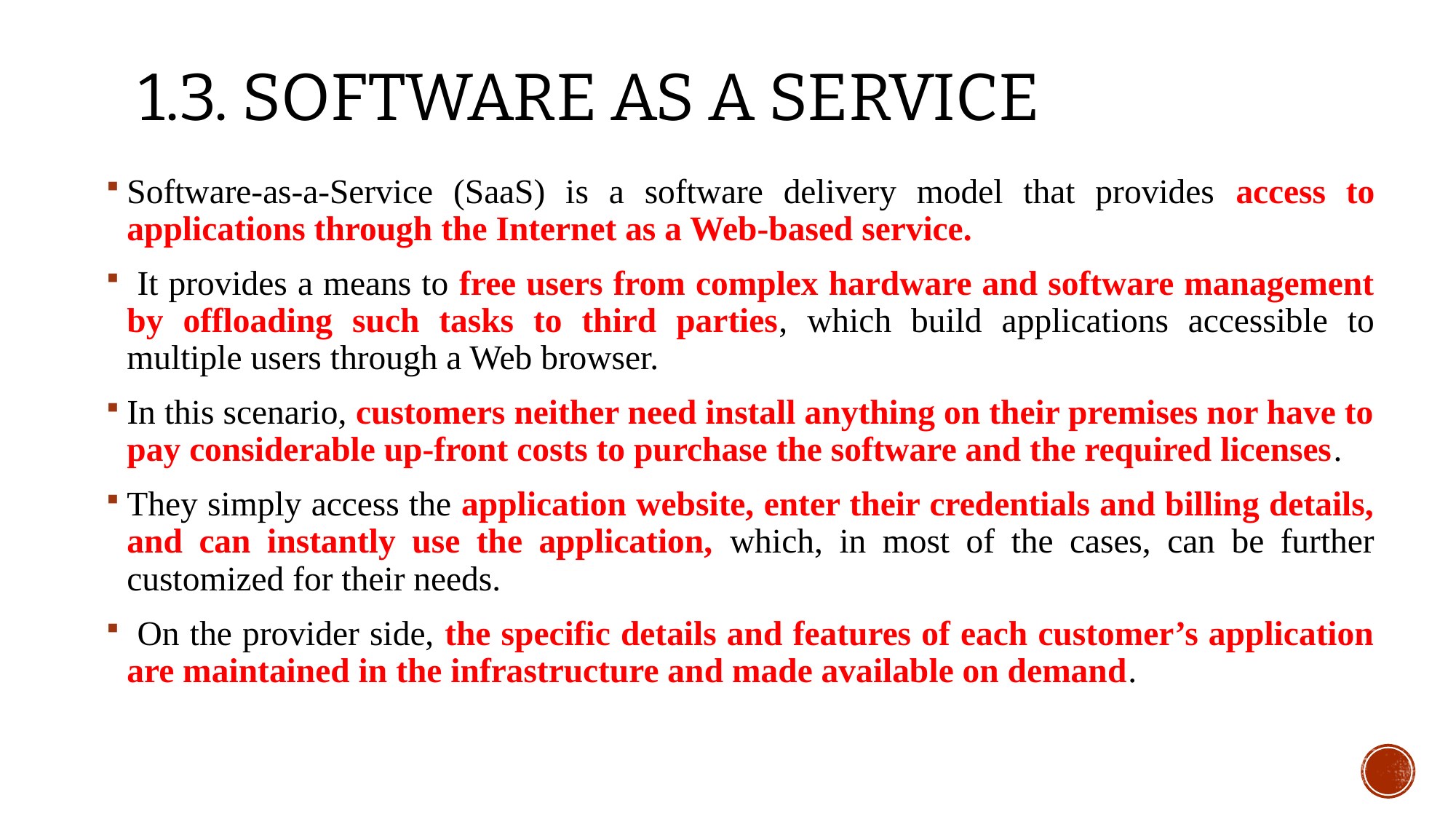

# 1.3. software as a service
Software-as-a-Service (SaaS) is a software delivery model that provides access to applications through the Internet as a Web-based service.
 It provides a means to free users from complex hardware and software management by offloading such tasks to third parties, which build applications accessible to multiple users through a Web browser.
In this scenario, customers neither need install anything on their premises nor have to pay considerable up-front costs to purchase the software and the required licenses.
They simply access the application website, enter their credentials and billing details, and can instantly use the application, which, in most of the cases, can be further customized for their needs.
 On the provider side, the specific details and features of each customer’s application are maintained in the infrastructure and made available on demand.